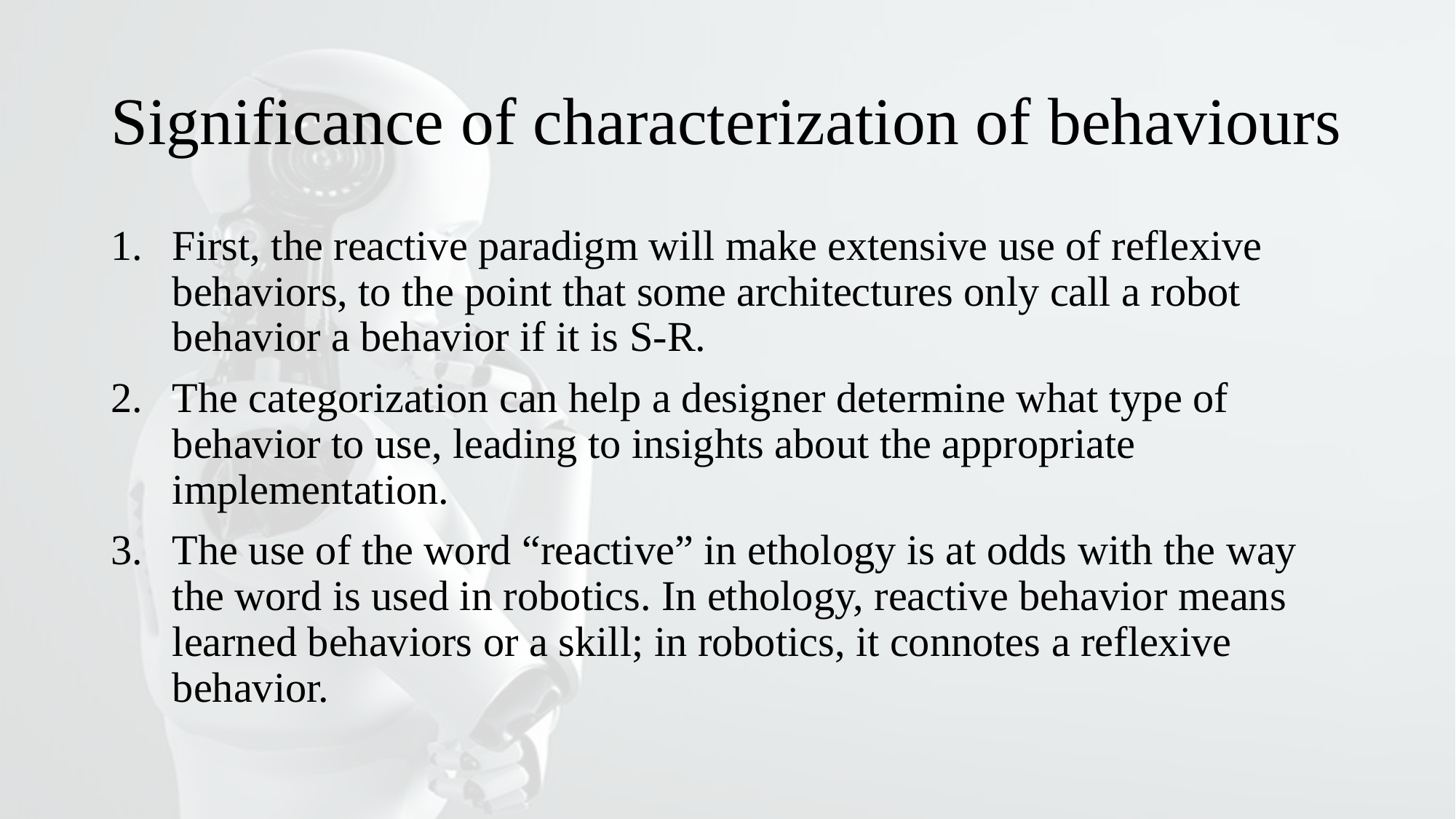

# Significance of characterization of behaviours
First, the reactive paradigm will make extensive use of reflexive behaviors, to the point that some architectures only call a robot behavior a behavior if it is S-R.
The categorization can help a designer determine what type of behavior to use, leading to insights about the appropriate  implementation.
The use of the word “reactive” in ethology is at odds with the way the word is used in robotics. In ethology, reactive behavior means learned behaviors or a skill; in robotics, it connotes a reflexive behavior.